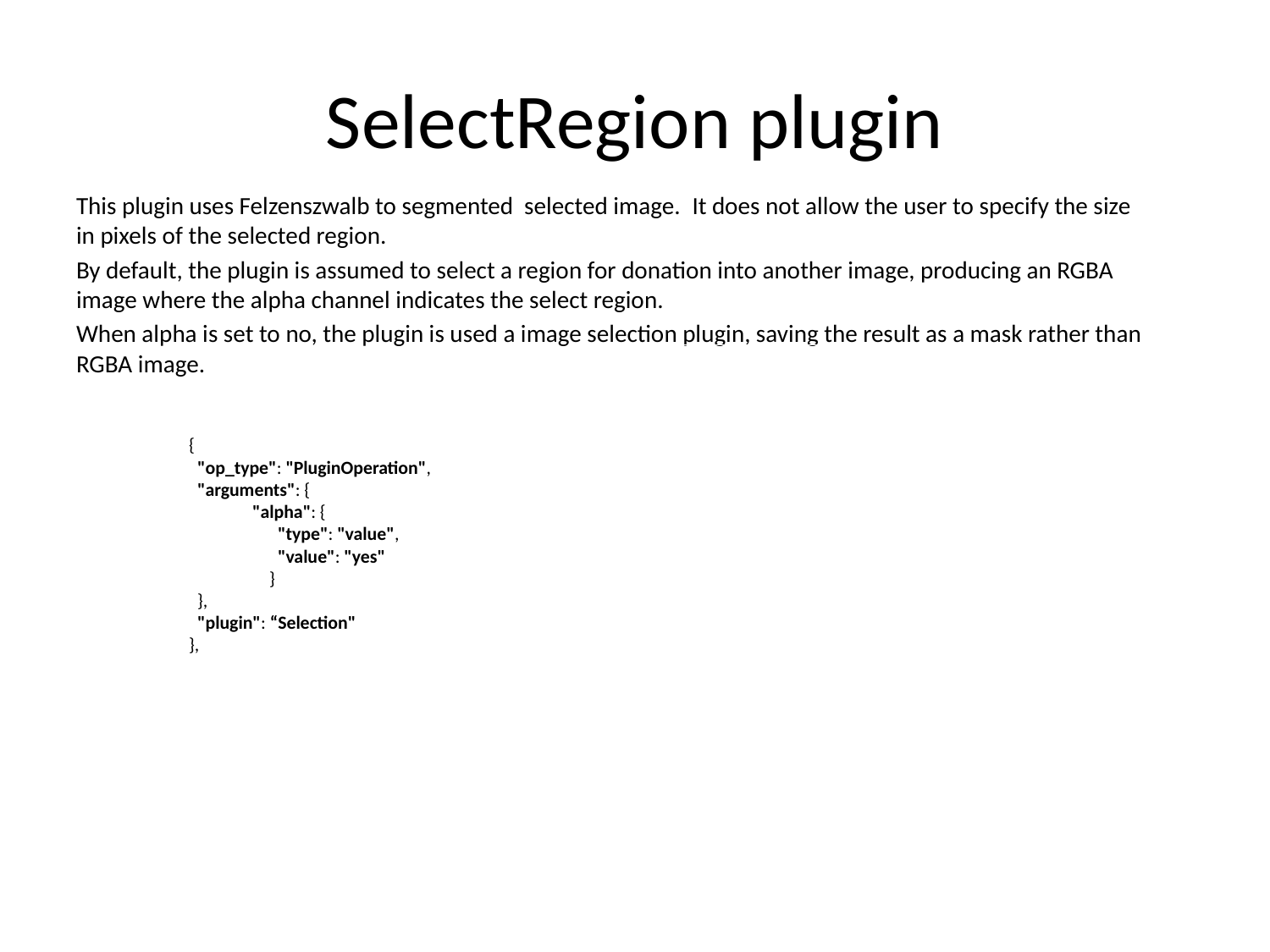

# SelectRegion plugin
This plugin uses Felzenszwalb to segmented  selected image.  It does not allow the user to specify the size in pixels of the selected region.
By default, the plugin is assumed to select a region for donation into another image, producing an RGBA image where the alpha channel indicates the select region.
When alpha is set to no, the plugin is used a image selection plugin, saving the result as a mask rather than RGBA image.

{
  "op_type": "PluginOperation",
  "arguments": {
"alpha": {
      "type": "value",
      "value": "yes"
    }
  },
  "plugin": “Selection"
},